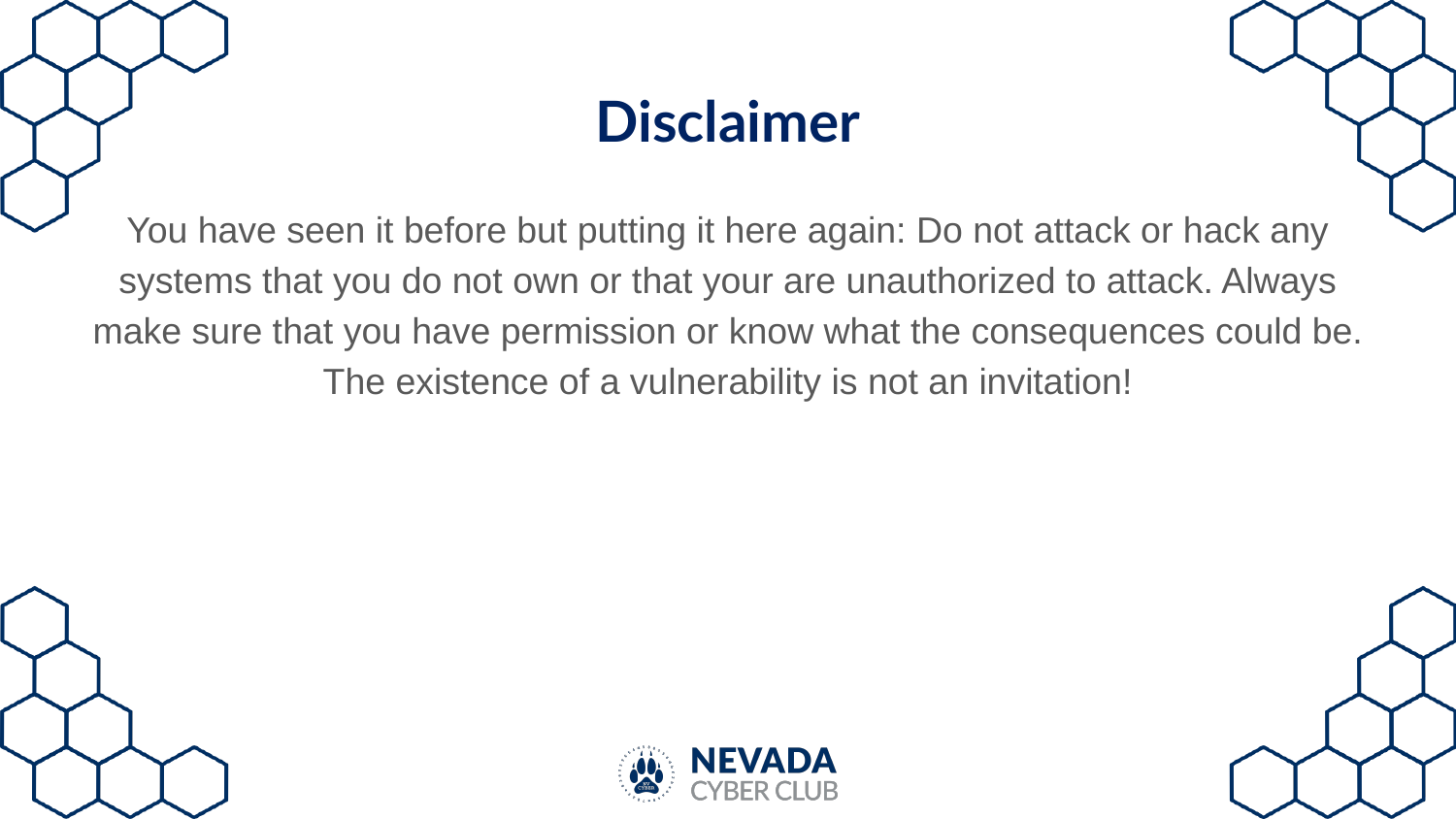

# Disclaimer
You have seen it before but putting it here again: Do not attack or hack any systems that you do not own or that your are unauthorized to attack. Always make sure that you have permission or know what the consequences could be. The existence of a vulnerability is not an invitation!